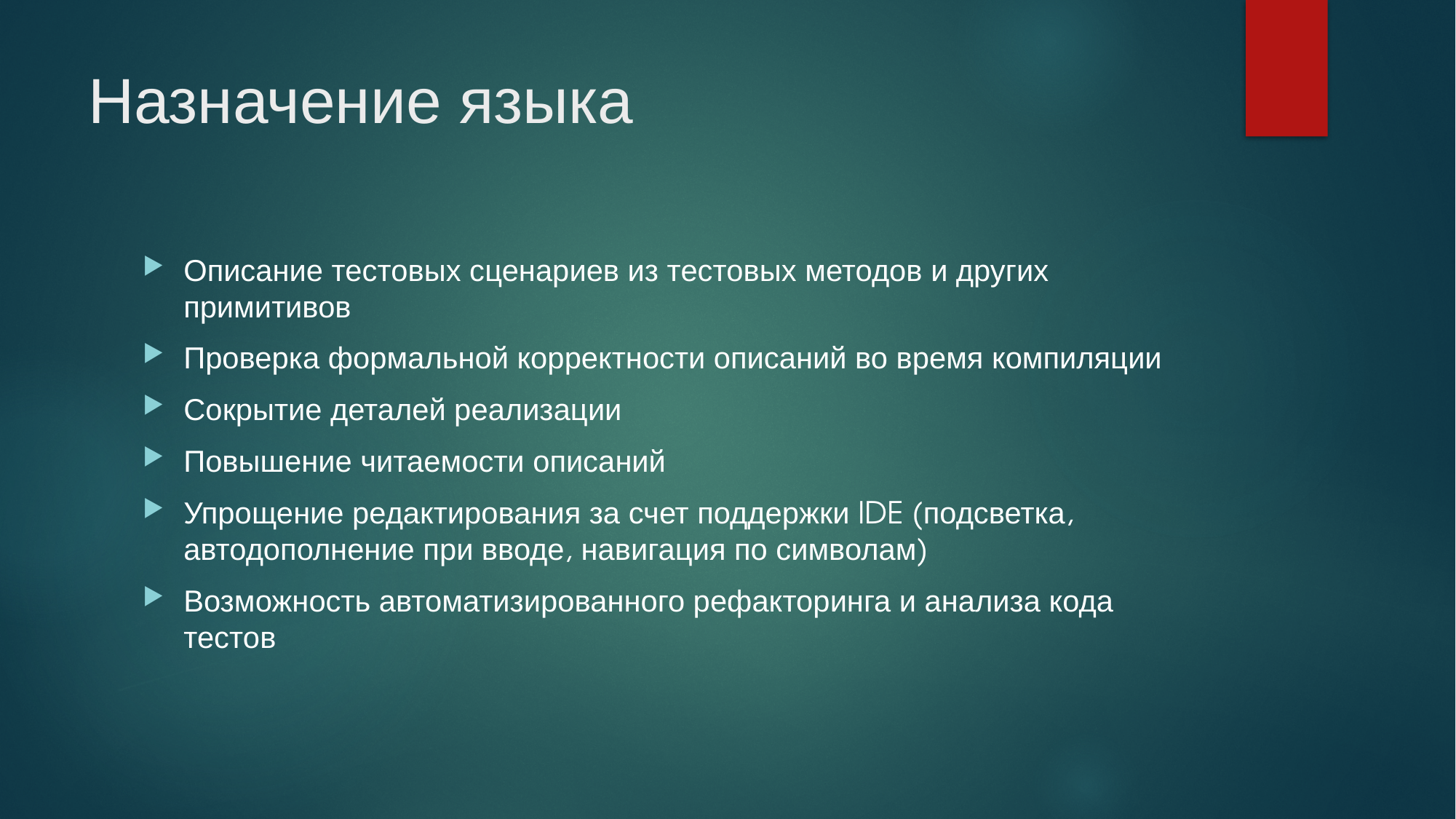

# Назначение языка
Описание тестовых сценариев из тестовых методов и других примитивов
Проверка формальной корректности описаний во время компиляции
Сокрытие деталей реализации
Повышение читаемости описаний
Упрощение редактирования за счет поддержки IDE (подсветка, автодополнение при вводе, навигация по символам)
Возможность автоматизированного рефакторинга и анализа кода тестов